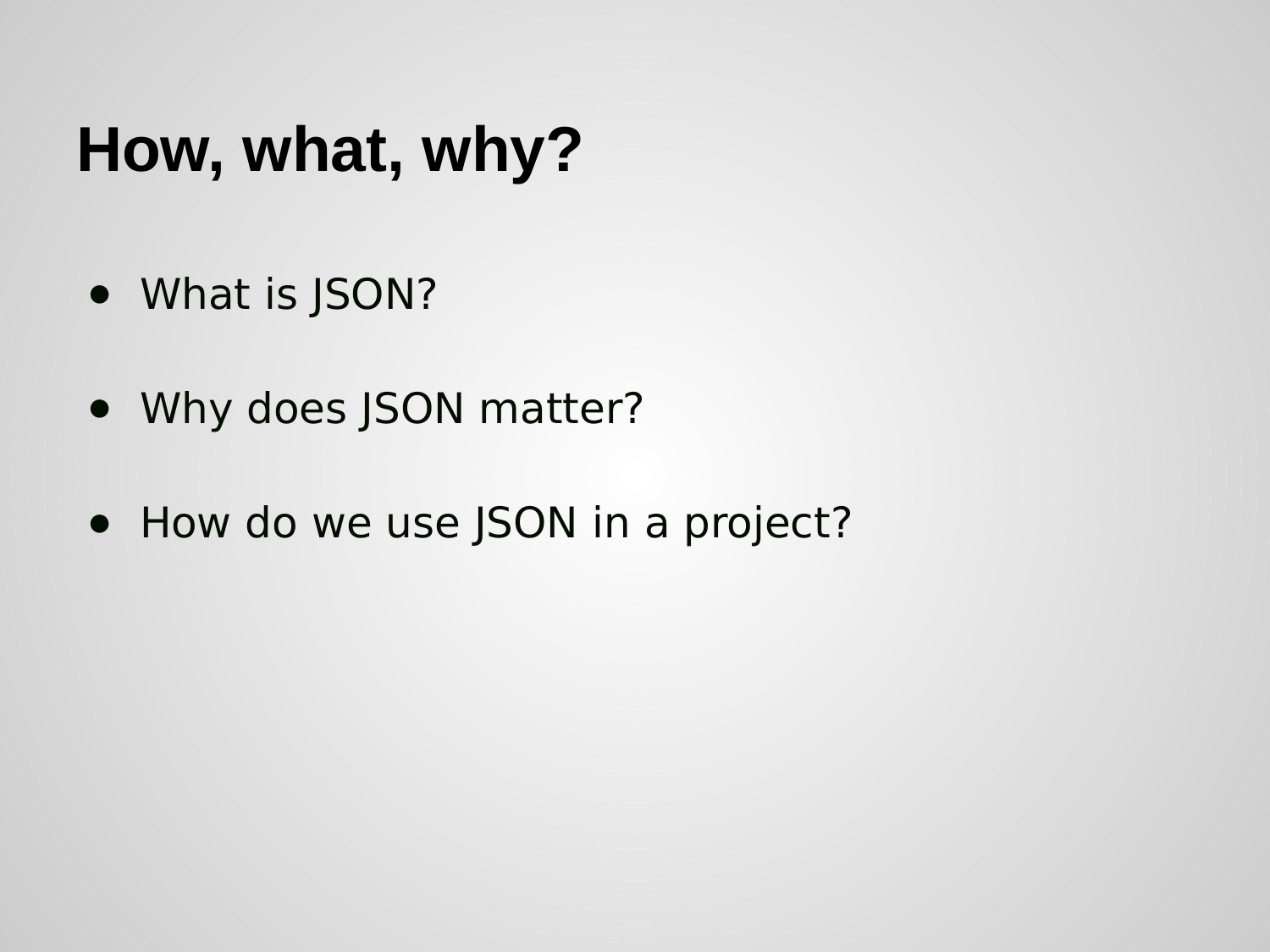

# How, what, why?
What is JSON?
Why does JSON matter?
How do we use JSON in a project?